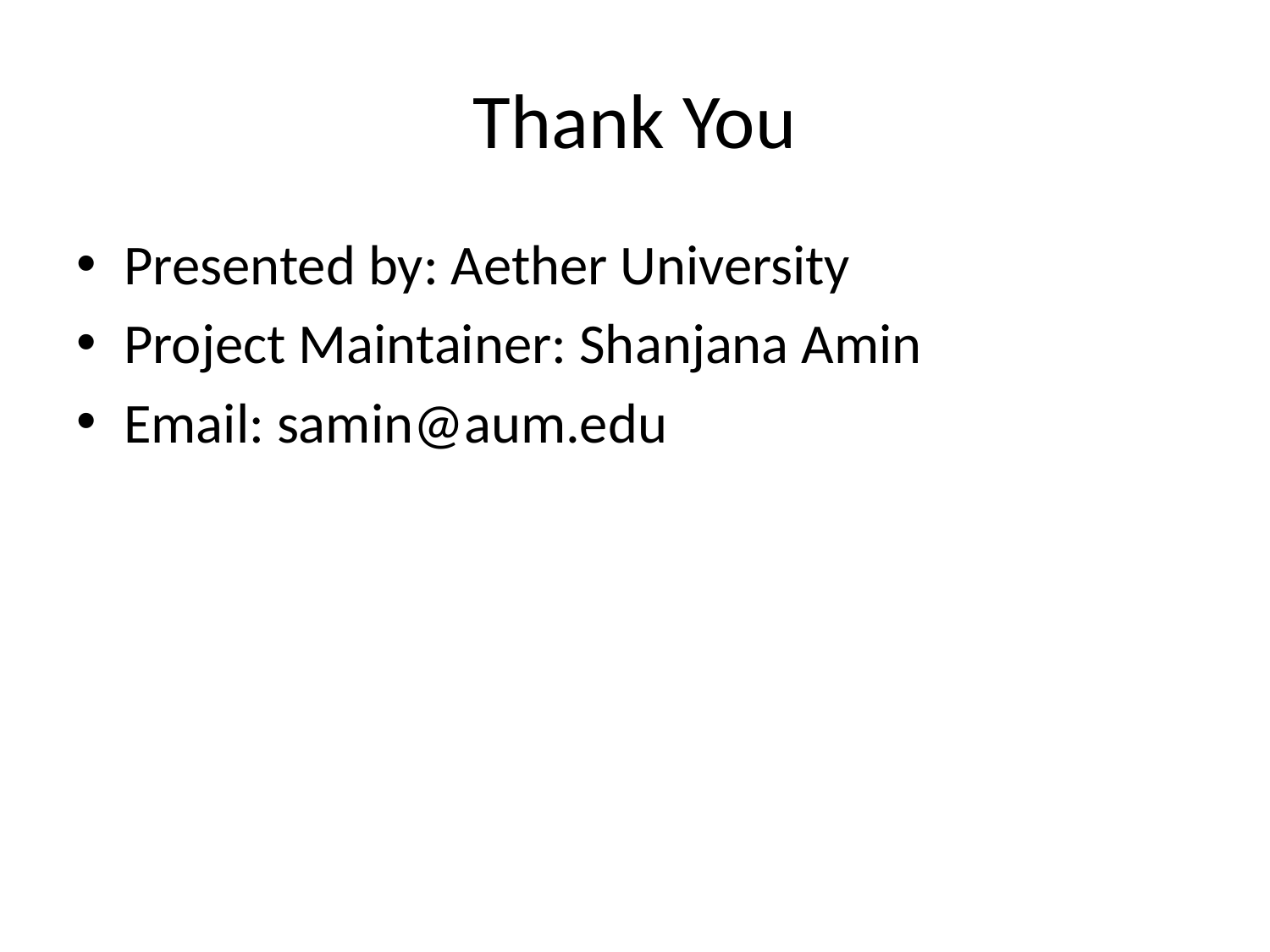

# Thank You
Presented by: Aether University
Project Maintainer: Shanjana Amin
Email: samin@aum.edu